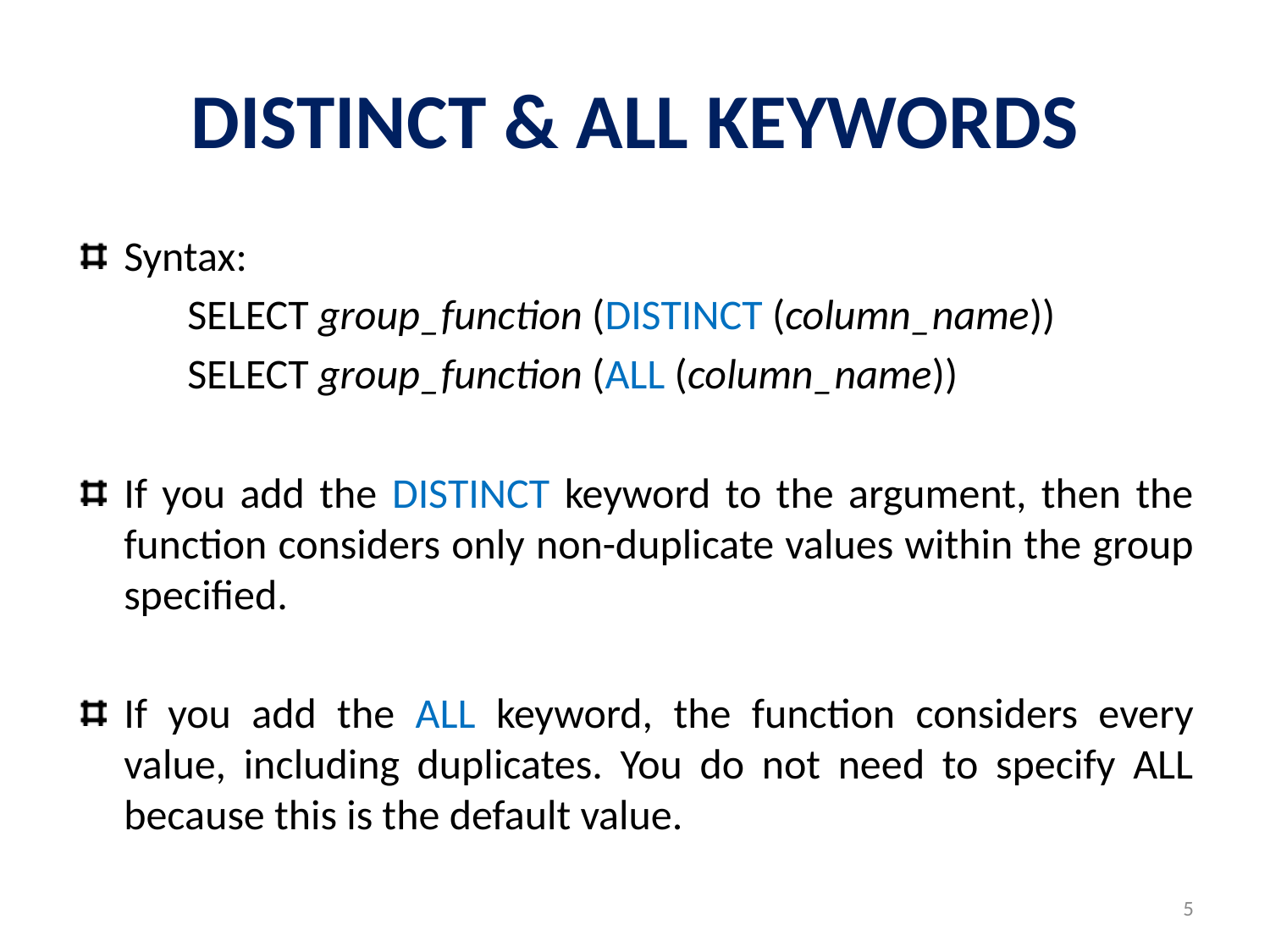

# DISTINCT & ALL KEYWORDS
Syntax:
SELECT group_function (DISTINCT (column_name))
SELECT group_function (ALL (column_name))

If you add the DISTINCT keyword to the argument, then the function considers only non-duplicate values within the group specified.

If you add the ALL keyword, the function considers every value, including duplicates. You do not need to specify ALL because this is the default value.

5